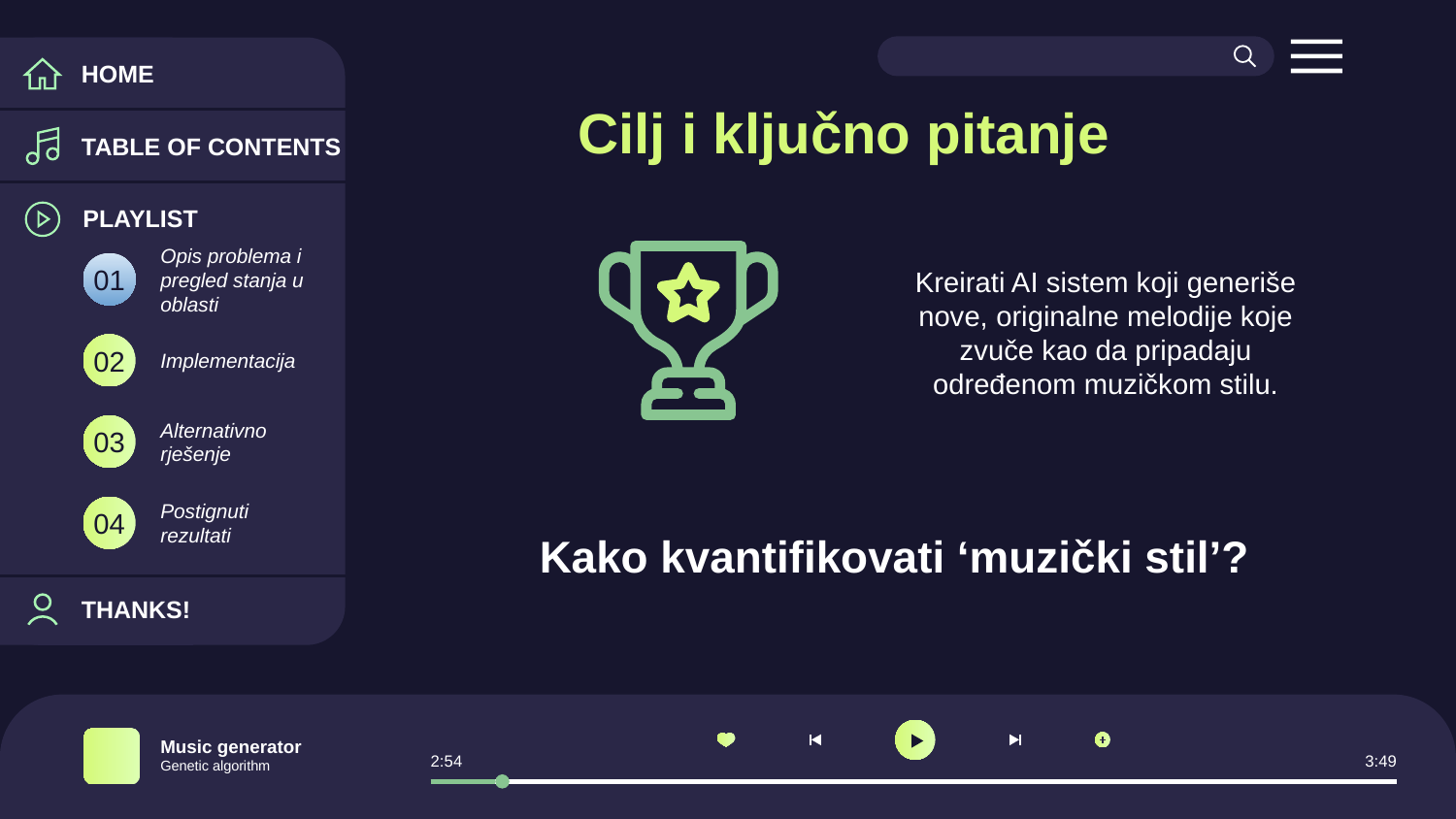

HOME

# Cilj i ključno pitanje
TABLE OF CONTENTS

PLAYLIST

Opis problema i pregled stanja u oblasti
Kreirati AI sistem koji generiše nove, originalne melodije koje zvuče kao da pripadaju određenom muzičkom stilu.
01
Implementacija
02
Alternativno rješenje
03
Postignuti rezultati
04
Kako kvantifikovati ‘muzički stil’?
THANKS!

Music generator
Genetic algorithm